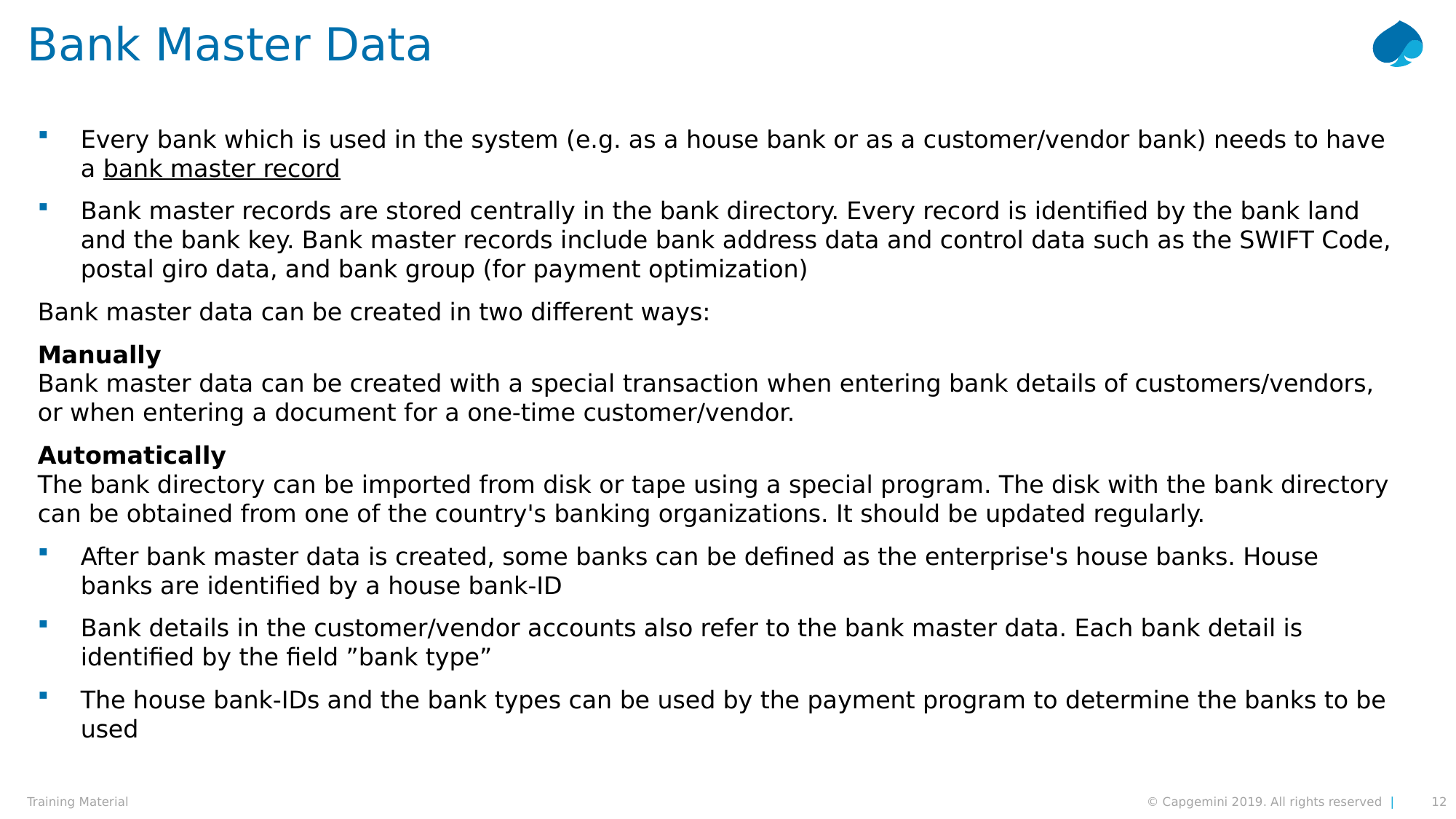

# Bank Master Data
Every bank which is used in the system (e.g. as a house bank or as a customer/vendor bank) needs to have a bank master record
Bank master records are stored centrally in the bank directory. Every record is identified by the bank land and the bank key. Bank master records include bank address data and control data such as the SWIFT Code, postal giro data, and bank group (for payment optimization)
Bank master data can be created in two different ways:
Manually
Bank master data can be created with a special transaction when entering bank details of customers/vendors, or when entering a document for a one-time customer/vendor.
Automatically
The bank directory can be imported from disk or tape using a special program. The disk with the bank directory can be obtained from one of the country's banking organizations. It should be updated regularly.
After bank master data is created, some banks can be defined as the enterprise's house banks. House banks are identified by a house bank-ID
Bank details in the customer/vendor accounts also refer to the bank master data. Each bank detail is identified by the field ”bank type”
The house bank-IDs and the bank types can be used by the payment program to determine the banks to be used